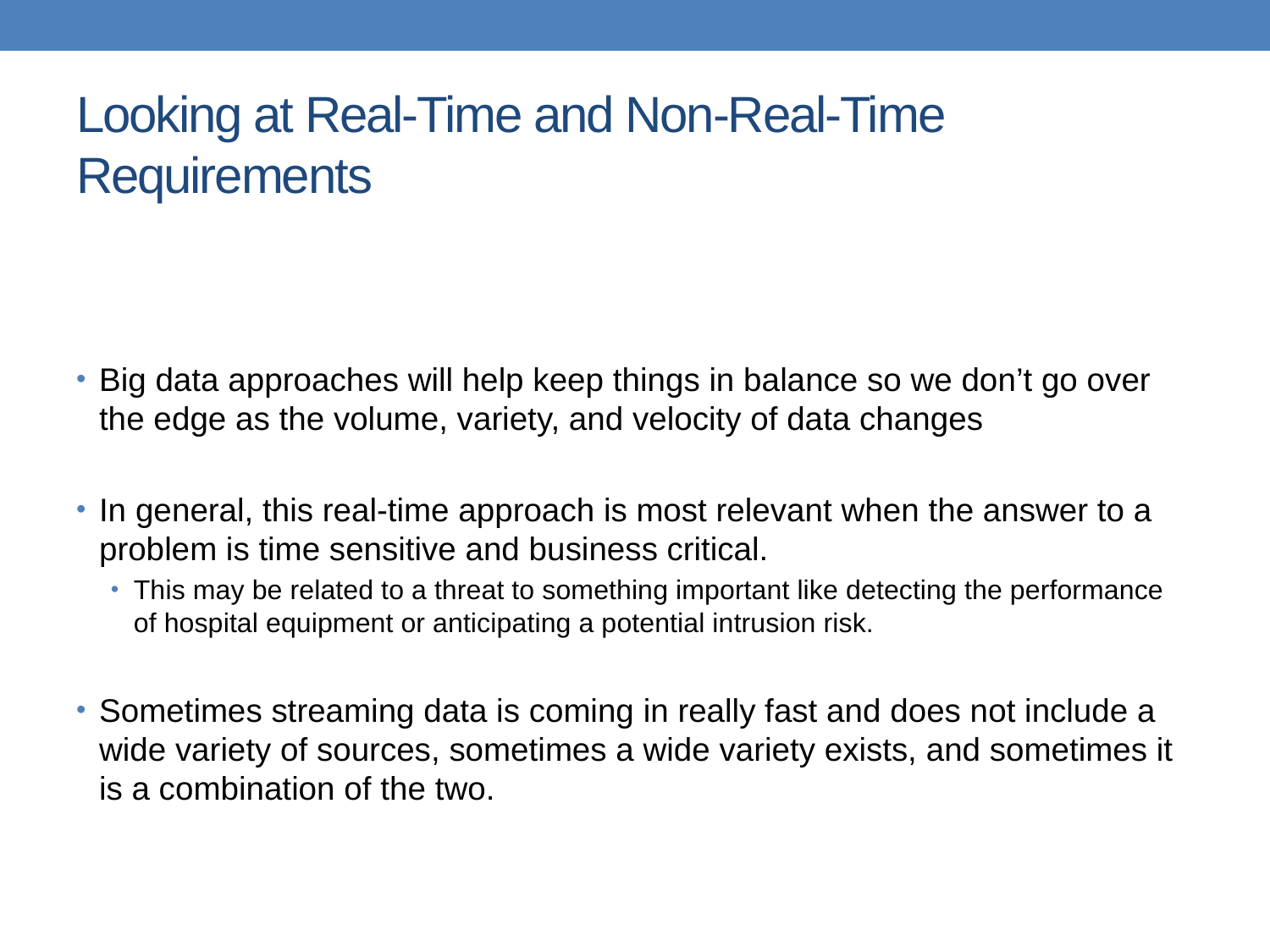

# Looking at Real-Time and Non-Real-Time Requirements

Big data approaches will help keep things in balance so we don’t go over the edge as the volume, variety, and velocity of data changes

In general, this real-time approach is most relevant when the answer to a problem is time sensitive and business critical.
This may be related to a threat to something important like detecting the performance of hospital equipment or anticipating a potential intrusion risk.

Sometimes streaming data is coming in really fast and does not include a wide variety of sources, sometimes a wide variety exists, and sometimes it is a combination of the two.